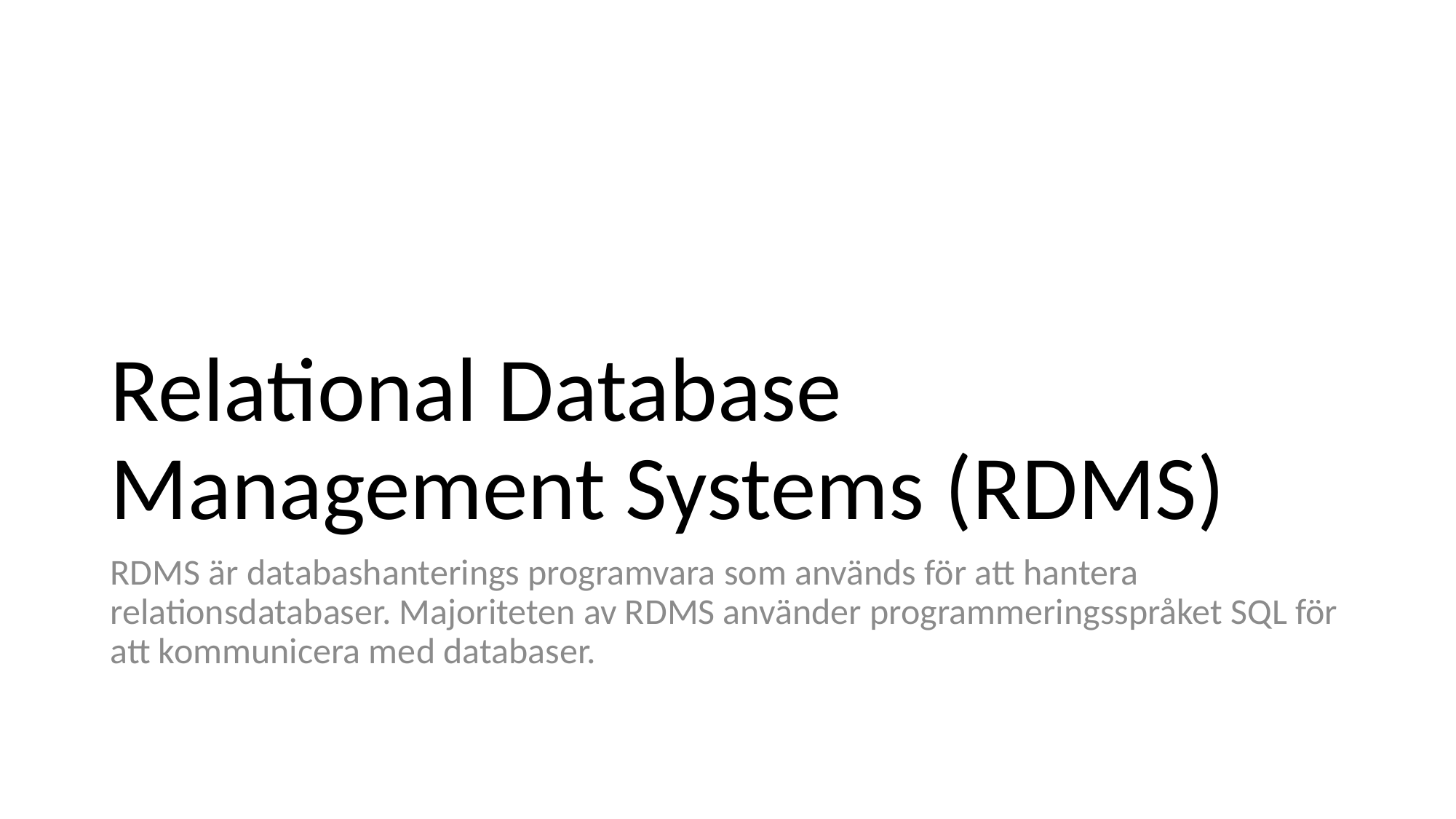

# Relational Database Management Systems (RDMS)
RDMS är databashanterings programvara som används för att hantera relationsdatabaser. Majoriteten av RDMS använder programmeringsspråket SQL för att kommunicera med databaser.